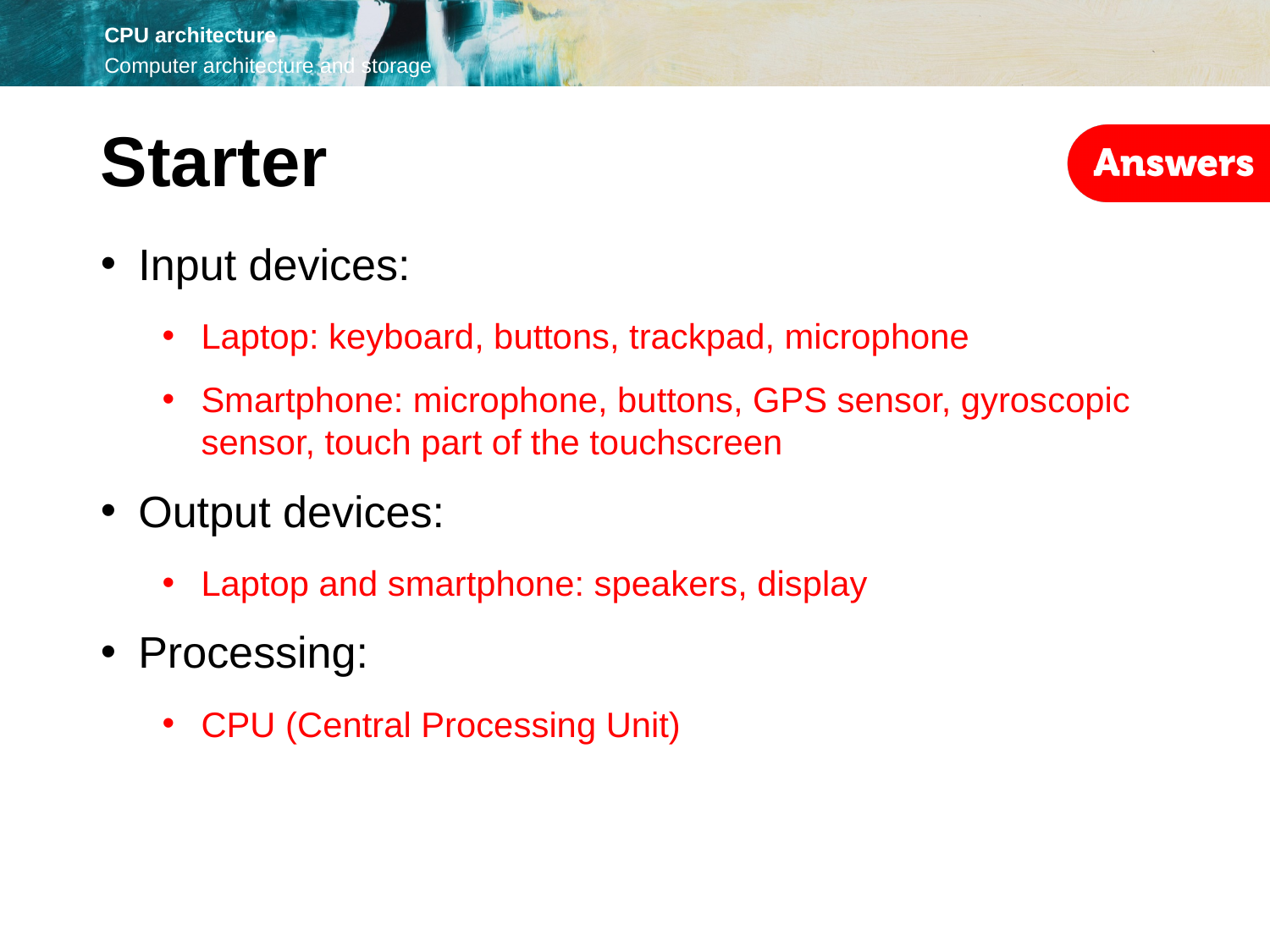

Starter
Input devices:
Laptop: keyboard, buttons, trackpad, microphone
Smartphone: microphone, buttons, GPS sensor, gyroscopic sensor, touch part of the touchscreen
Output devices:
Laptop and smartphone: speakers, display
Processing:
CPU (Central Processing Unit)